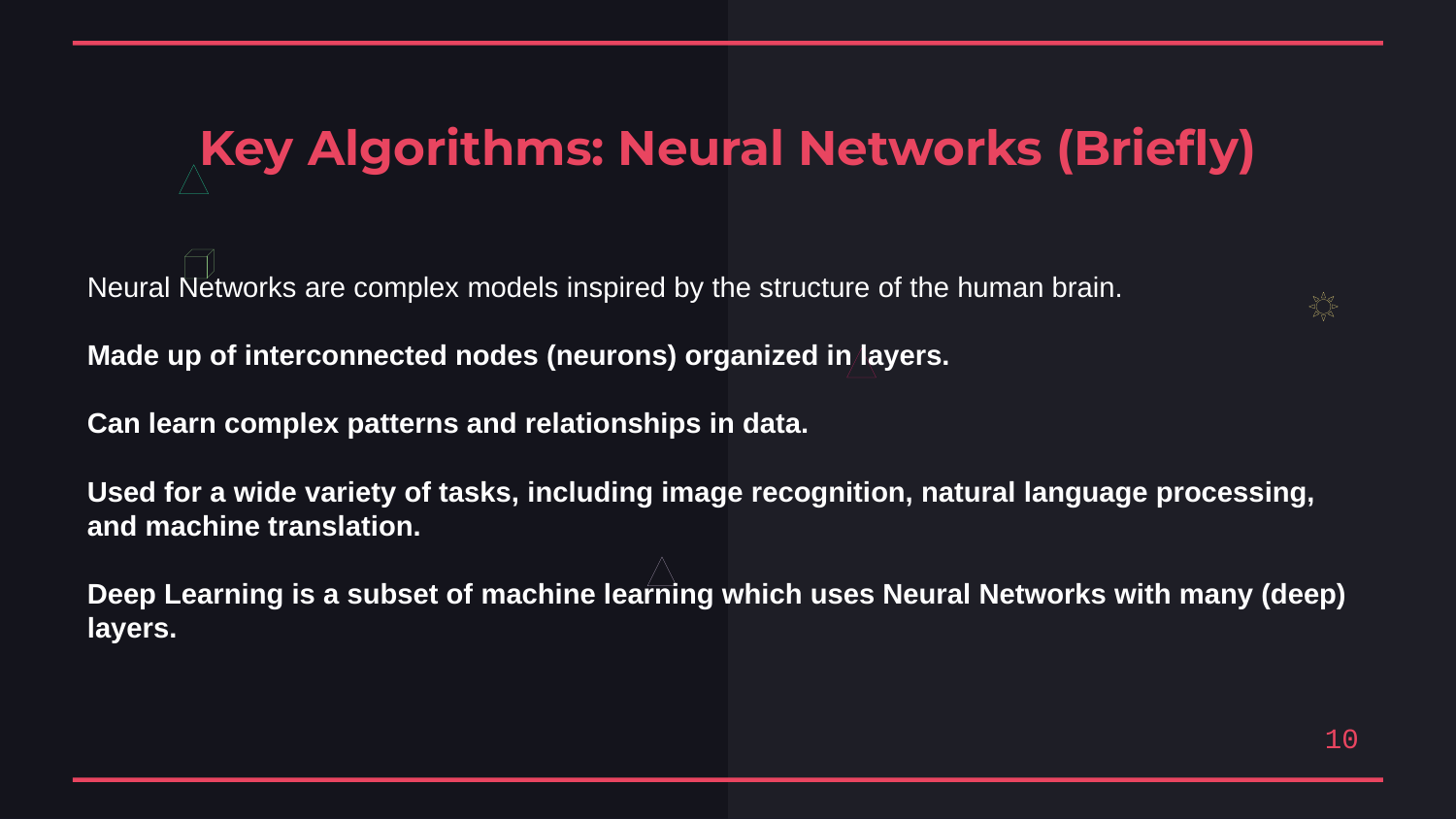

Key Algorithms: Neural Networks (Briefly)

Neural Networks are complex models inspired by the structure of the human brain.

Made up of interconnected nodes (neurons) organized in layers.

Can learn complex patterns and relationships in data.

Used for a wide variety of tasks, including image recognition, natural language processing, and machine translation.

Deep Learning is a subset of machine learning which uses Neural Networks with many (deep) layers.

10